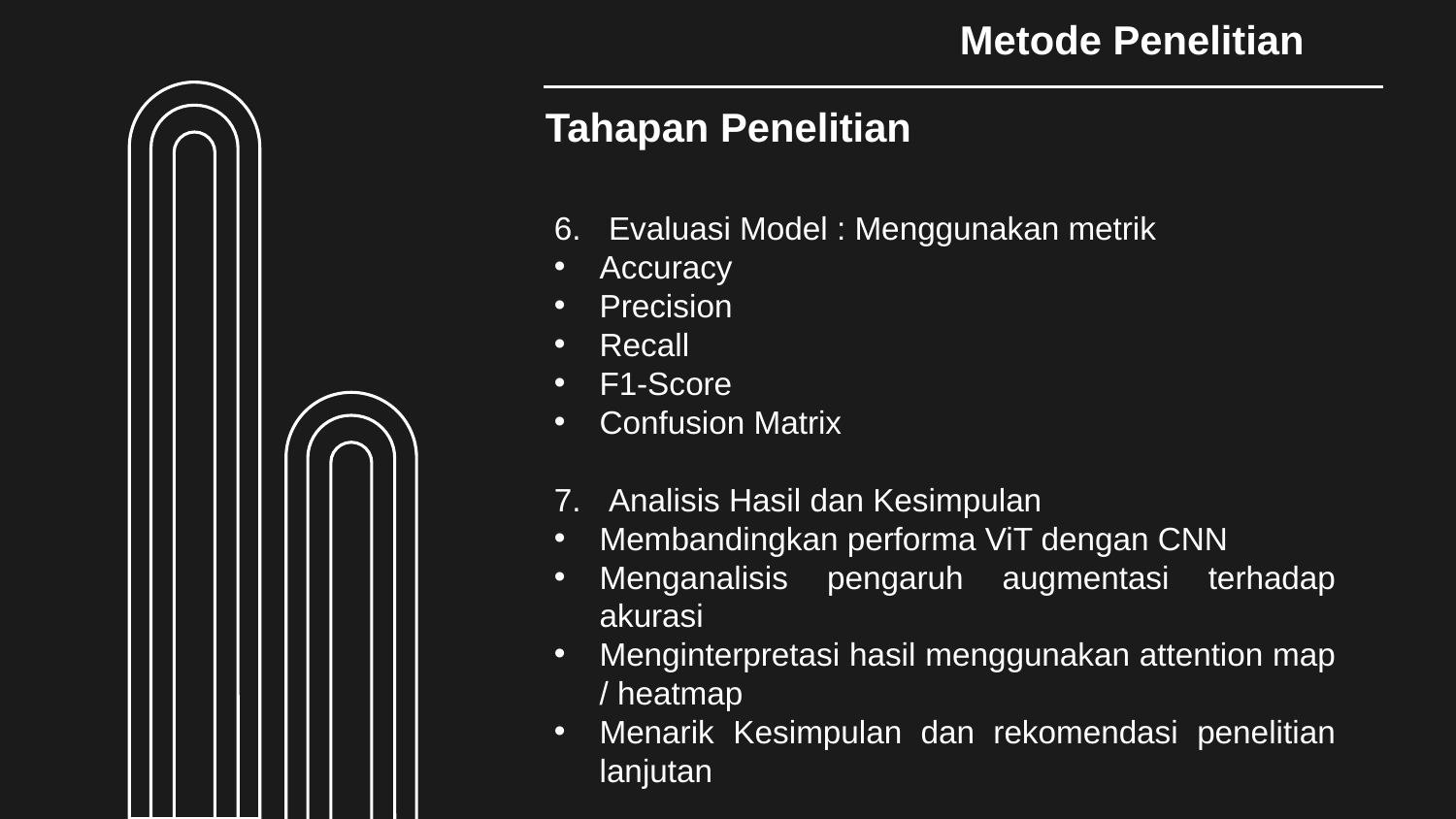

Metode Penelitian
Tahapan Penelitian
Evaluasi Model : Menggunakan metrik
Accuracy
Precision
Recall
F1-Score
Confusion Matrix

Analisis Hasil dan Kesimpulan
Membandingkan performa ViT dengan CNN
Menganalisis pengaruh augmentasi terhadap akurasi
Menginterpretasi hasil menggunakan attention map / heatmap
Menarik Kesimpulan dan rekomendasi penelitian lanjutan